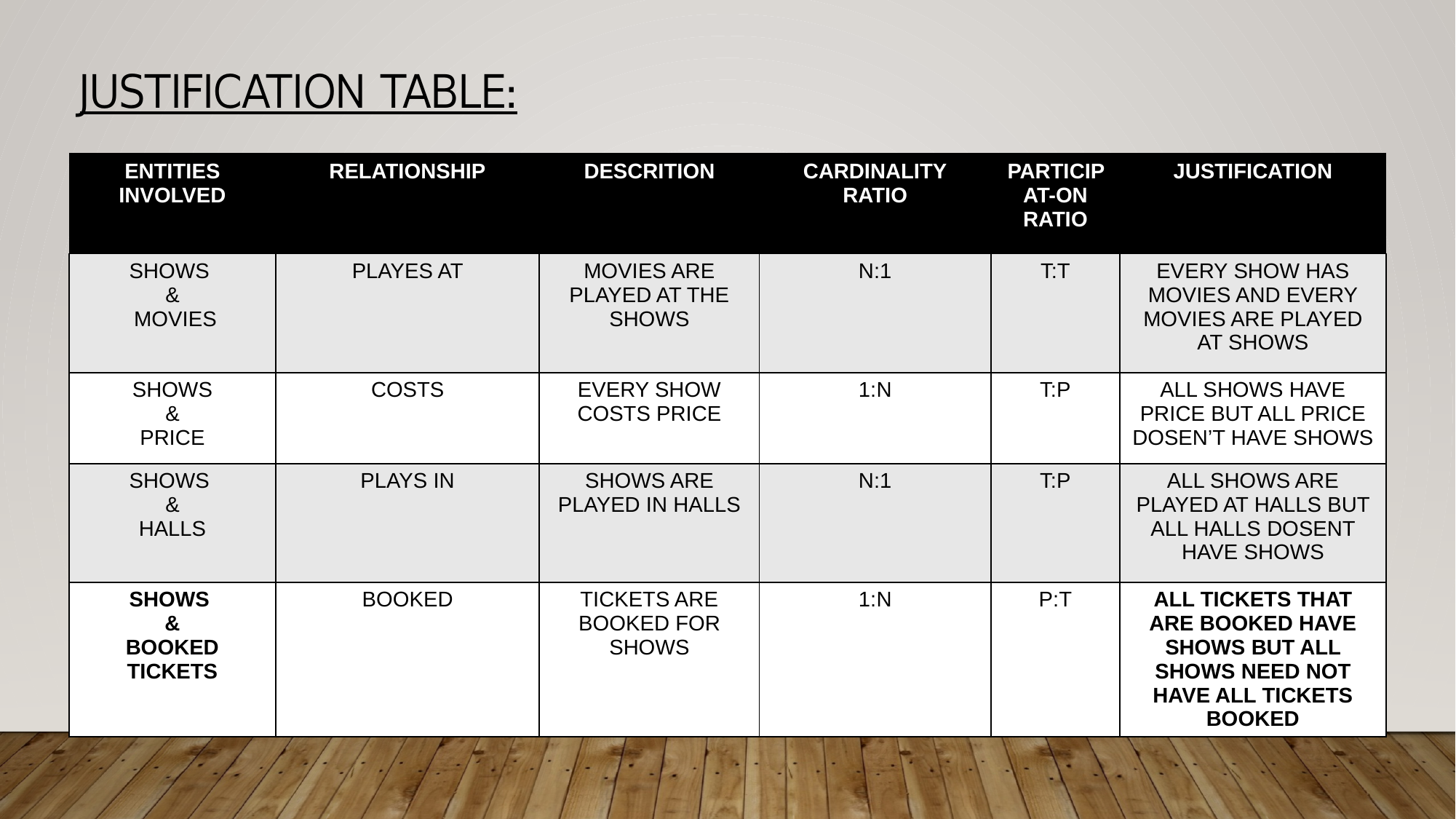

JUSTIFICATION TABLE:
| ENTITIES INVOLVED | RELATIONSHIP | DESCRITION | CARDINALITY RATIO | PARTICIPAT-ON RATIO | JUSTIFICATION |
| --- | --- | --- | --- | --- | --- |
| SHOWS & MOVIES | PLAYES AT | MOVIES ARE PLAYED AT THE SHOWS | N:1 | T:T | EVERY SHOW HAS MOVIES AND EVERY MOVIES ARE PLAYED AT SHOWS |
| SHOWS & PRICE | COSTS | EVERY SHOW COSTS PRICE | 1:N | T:P | ALL SHOWS HAVE PRICE BUT ALL PRICE DOSEN’T HAVE SHOWS |
| SHOWS & HALLS | PLAYS IN | SHOWS ARE PLAYED IN HALLS | N:1 | T:P | ALL SHOWS ARE PLAYED AT HALLS BUT ALL HALLS DOSENT HAVE SHOWS |
| SHOWS & BOOKED TICKETS | BOOKED | TICKETS ARE BOOKED FOR SHOWS | 1:N | P:T | ALL TICKETS THAT ARE BOOKED HAVE SHOWS BUT ALL SHOWS NEED NOT HAVE ALL TICKETS BOOKED |